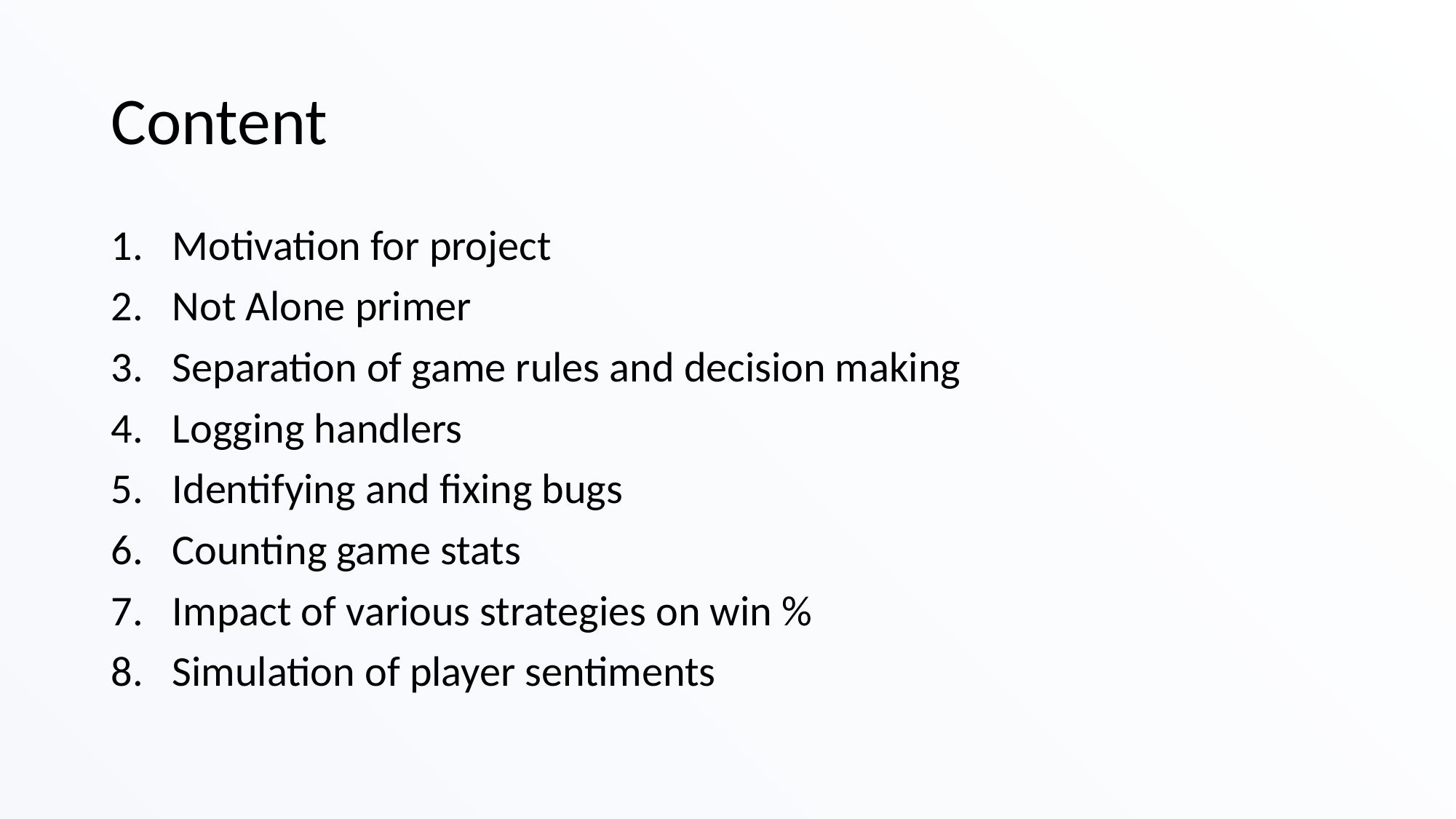

# Content
Motivation for project
Not Alone primer
Separation of game rules and decision making
Logging handlers
Identifying and fixing bugs
Counting game stats
Impact of various strategies on win %
Simulation of player sentiments